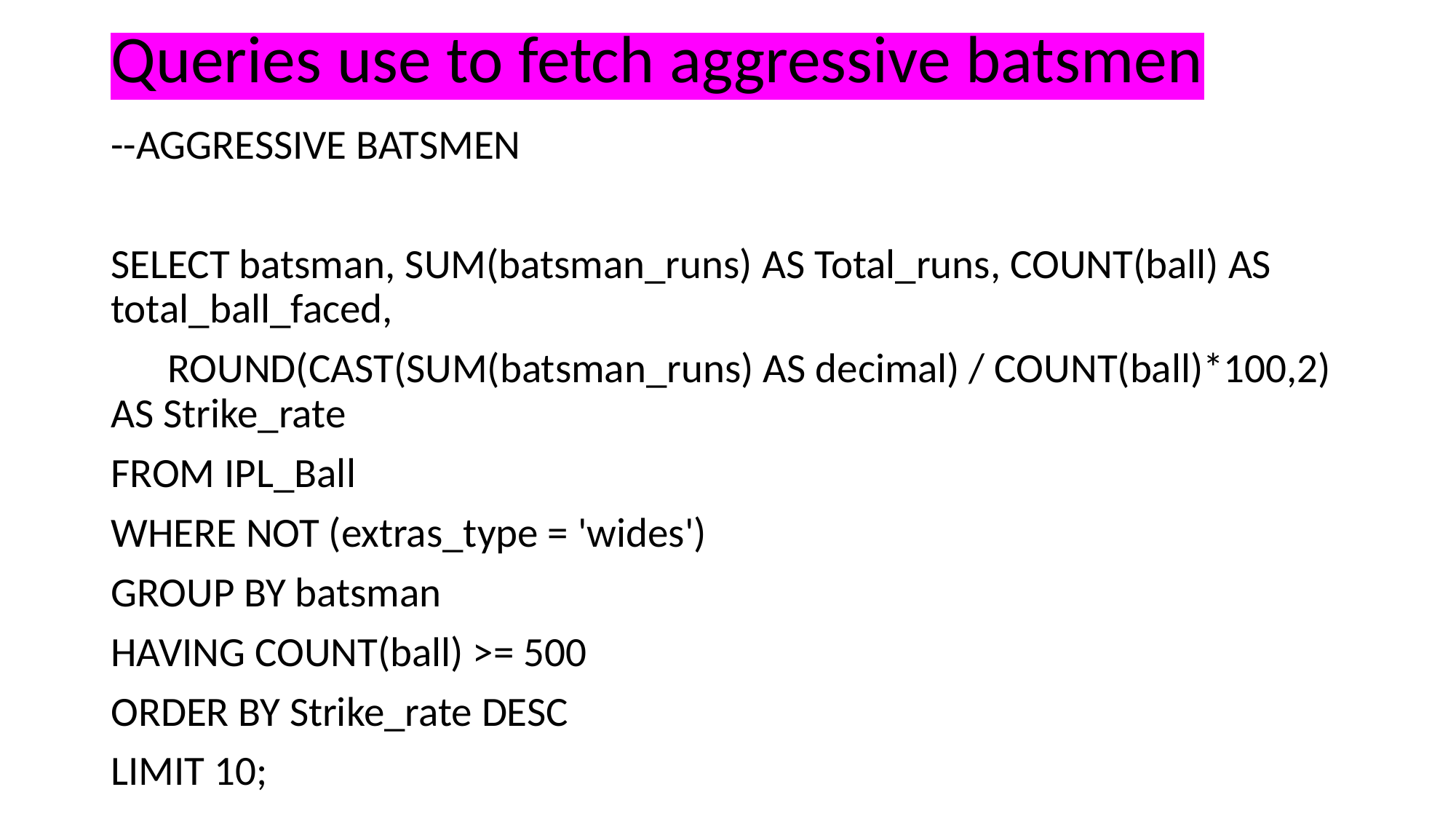

# Queries use to fetch aggressive batsmen
--AGGRESSIVE BATSMEN

SELECT batsman, SUM(batsman_runs) AS Total_runs, COUNT(ball) AS total_ball_faced,
      ROUND(CAST(SUM(batsman_runs) AS decimal) / COUNT(ball)*100,2) AS Strike_rate
FROM IPL_Ball
WHERE NOT (extras_type = 'wides')
GROUP BY batsman
HAVING COUNT(ball) >= 500
ORDER BY Strike_rate DESC
LIMIT 10;